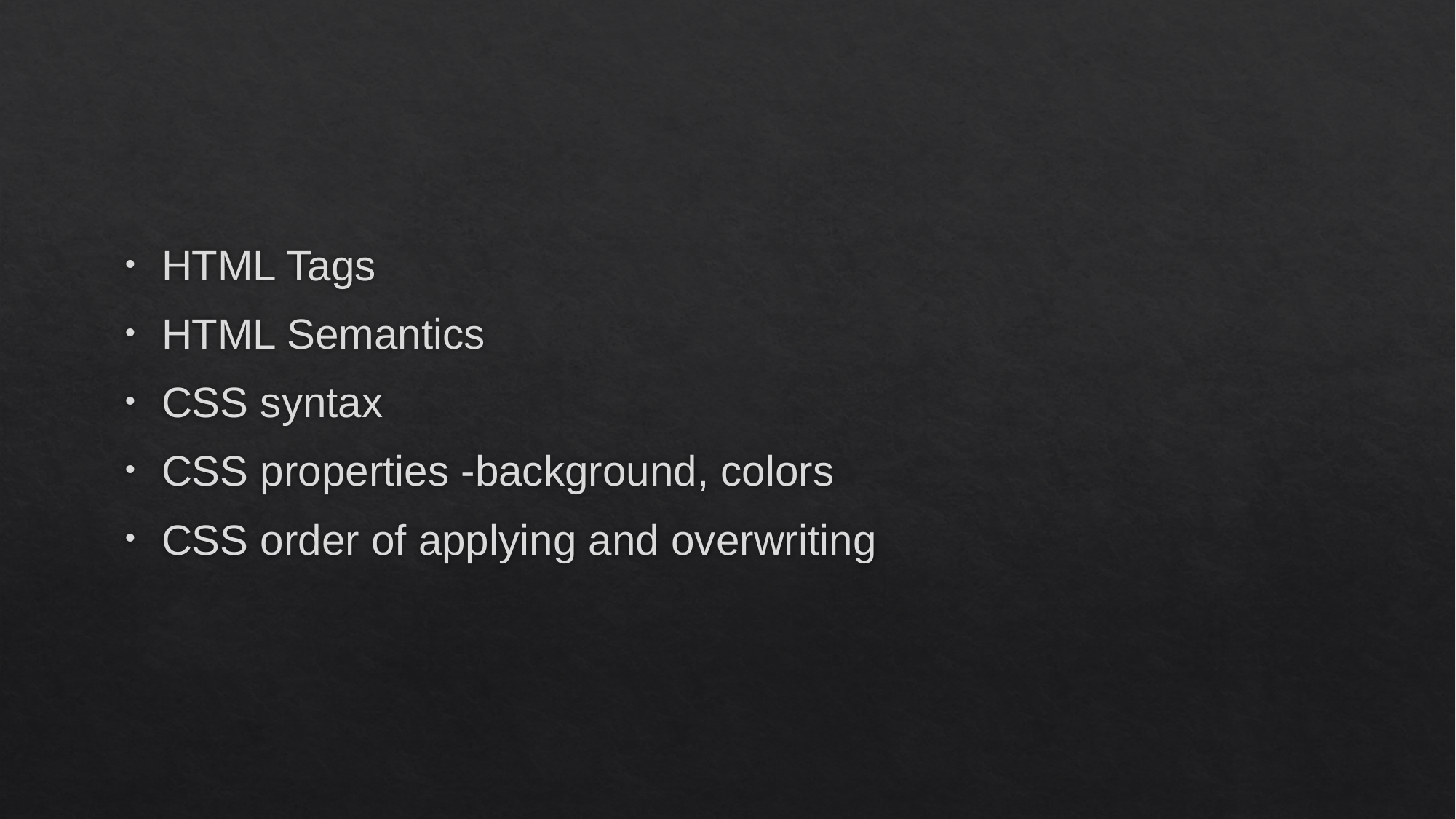

HTML Tags
HTML Semantics
CSS syntax
CSS properties -background, colors
CSS order of applying and overwriting